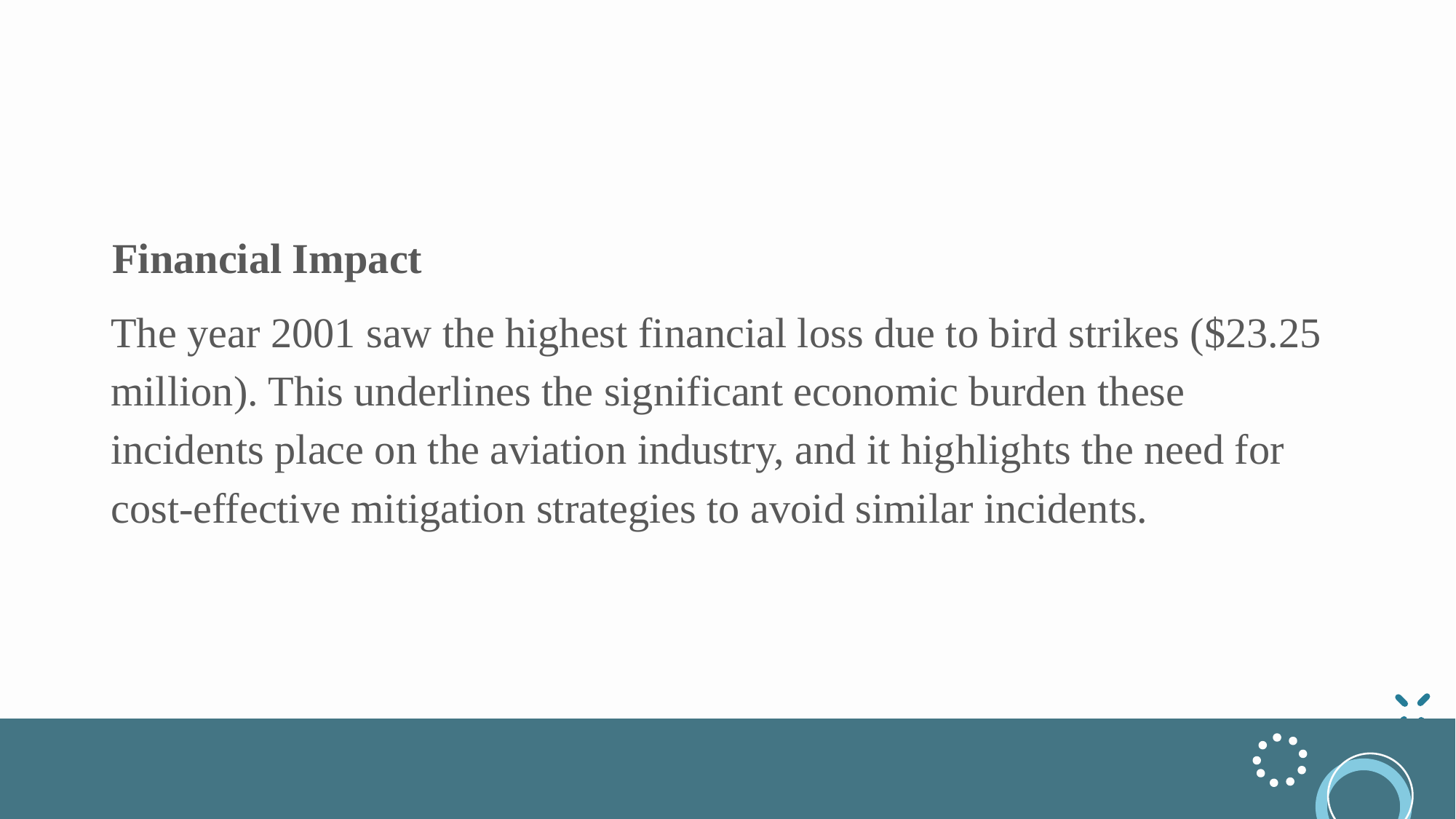

Financial Impact
The year 2001 saw the highest financial loss due to bird strikes ($23.25 million). This underlines the significant economic burden these incidents place on the aviation industry, and it highlights the need for cost-effective mitigation strategies to avoid similar incidents.